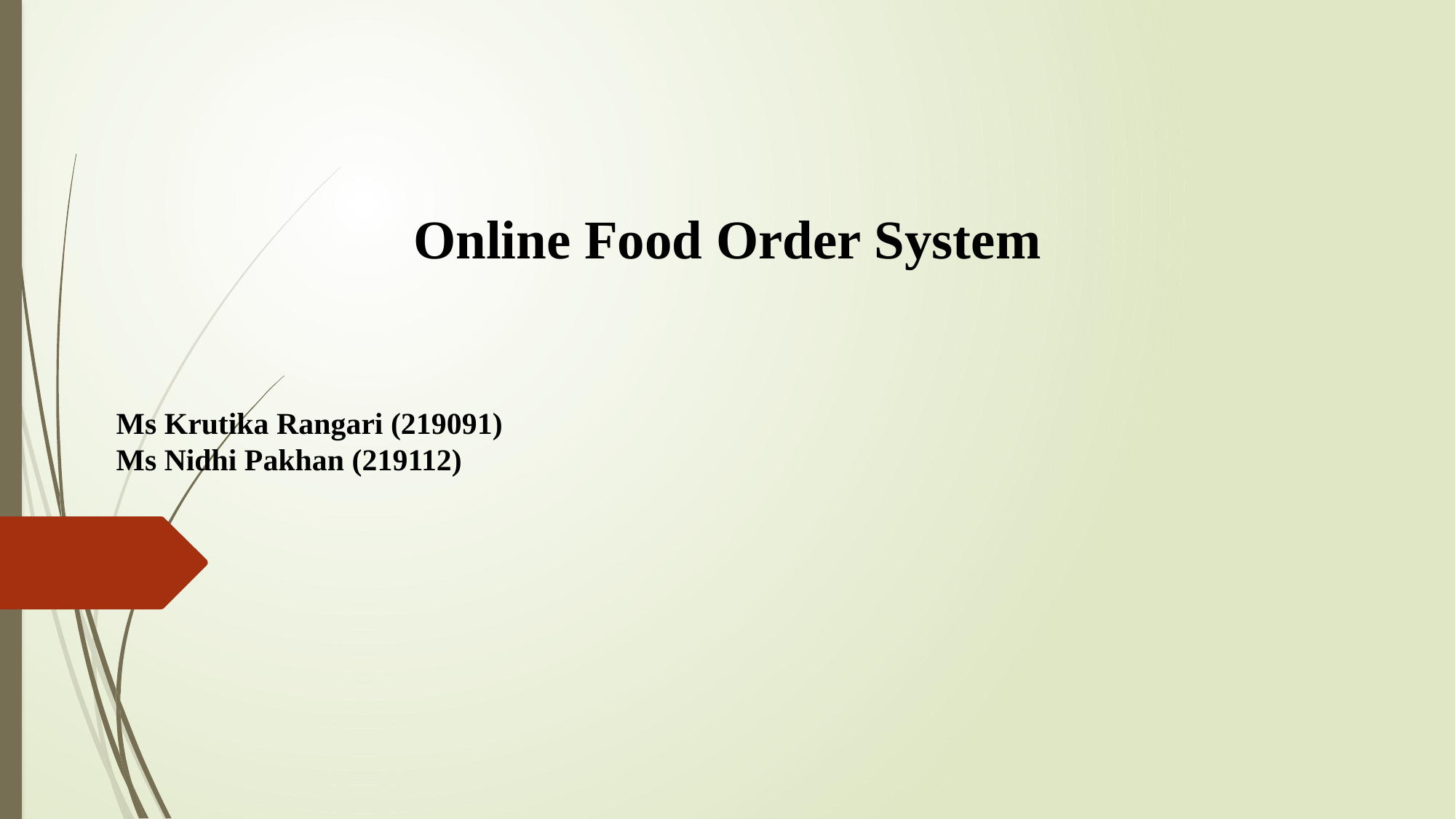

Online Food Order System
Ms Krutika Rangari (219091)                                          					 Ms Nidhi Pakhan (219112)